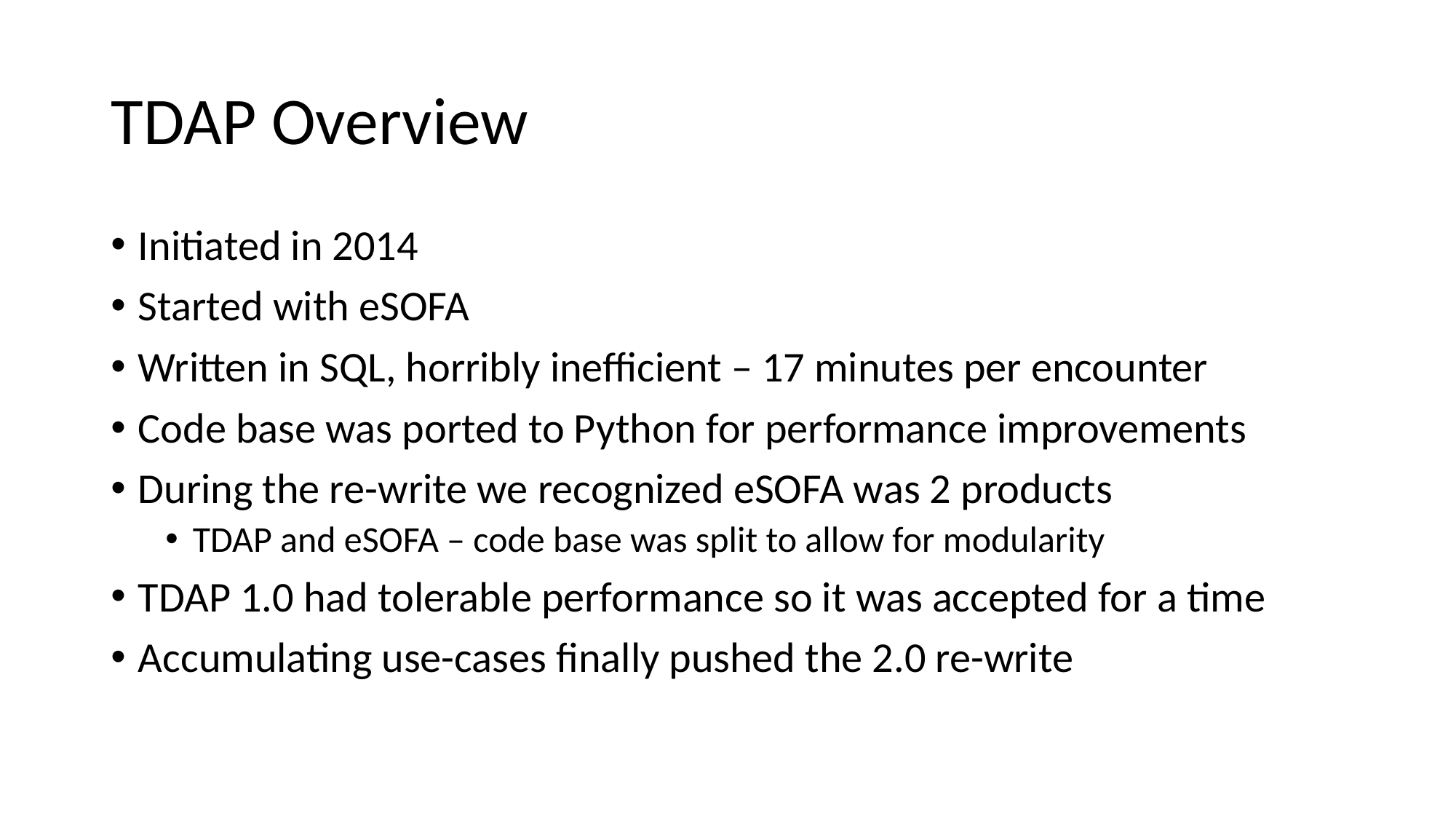

# TDAP Overview
Initiated in 2014
Started with eSOFA
Written in SQL, horribly inefficient – 17 minutes per encounter
Code base was ported to Python for performance improvements
During the re-write we recognized eSOFA was 2 products
TDAP and eSOFA – code base was split to allow for modularity
TDAP 1.0 had tolerable performance so it was accepted for a time
Accumulating use-cases finally pushed the 2.0 re-write